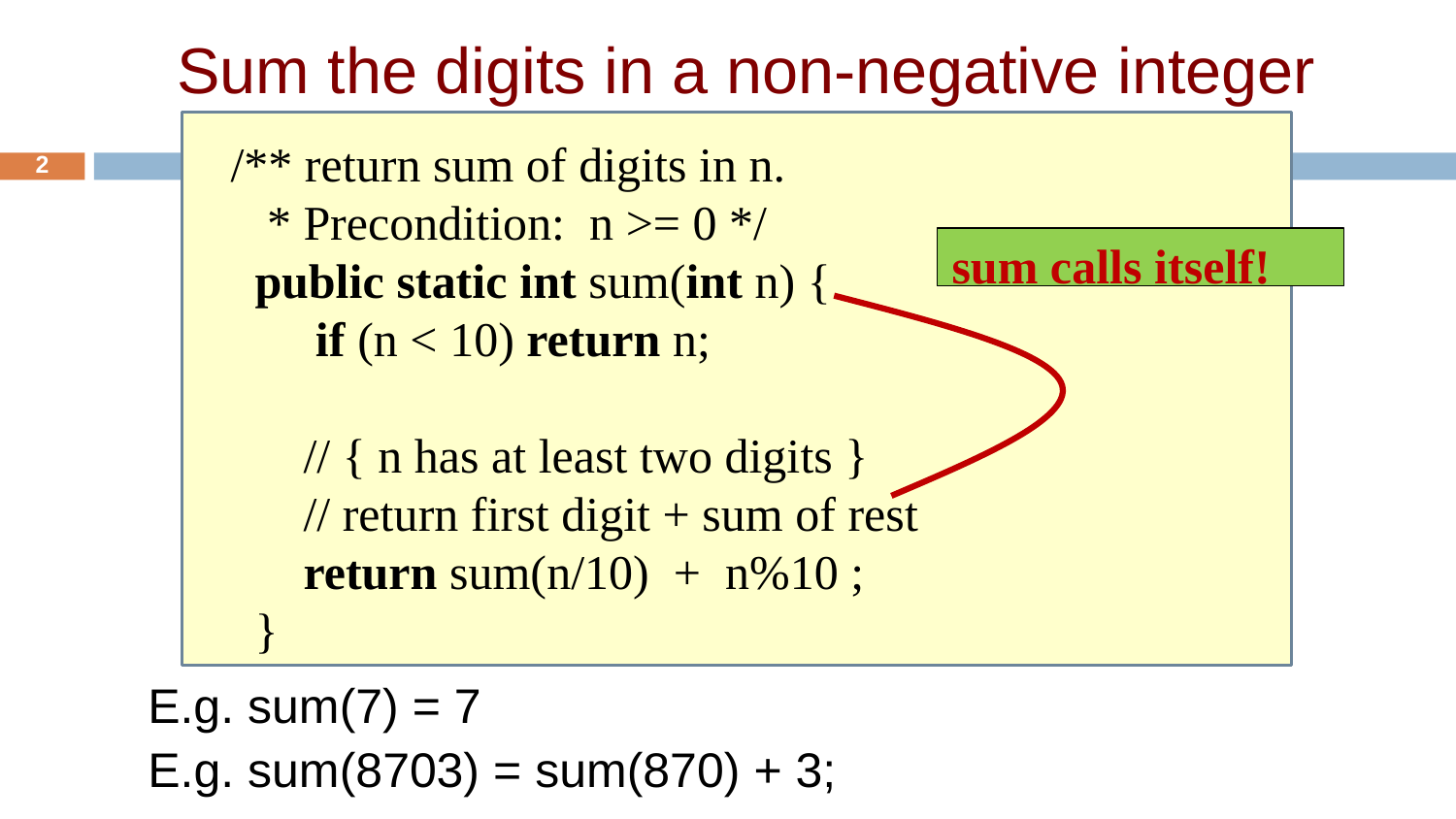

# Sum the digits in a non-negative integer

 /** return sum of digits in n.
    * Precondition:  n >= 0 */
   public static int sum(int n) {
        if (n < 10) return n;

       // { n has at least two digits }
       // return first digit + sum of rest
       return sum(n/10)  +  n%10 ;
   }
2
sum calls itself!

E.g. sum(7) = 7
E.g. sum(8703) = sum(870) + 3;